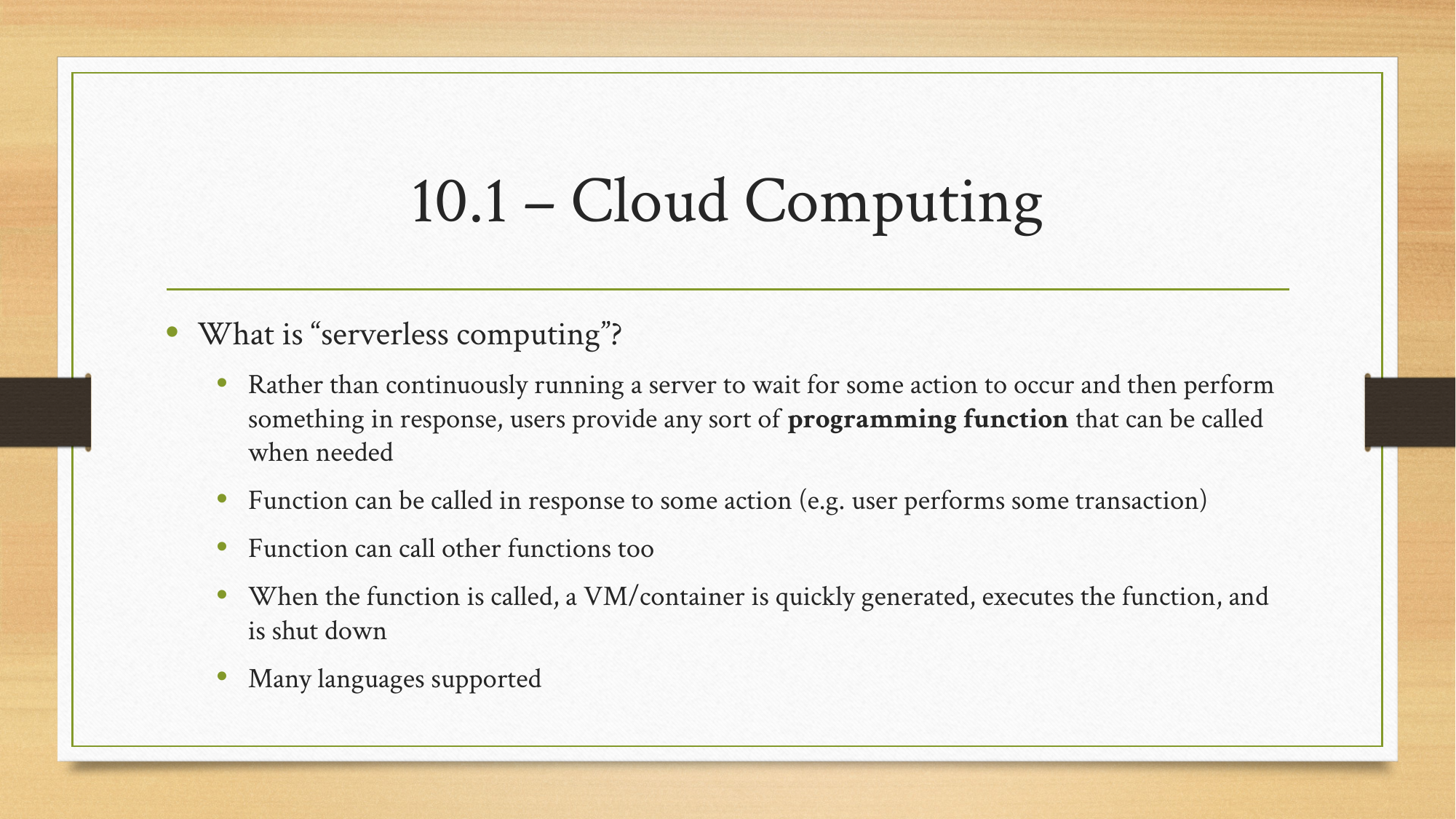

# 10.1 – Cloud Computing
What is “serverless computing”?
Rather than continuously running a server to wait for some action to occur and then perform something in response, users provide any sort of programming function that can be called when needed
Function can be called in response to some action (e.g. user performs some transaction)
Function can call other functions too
When the function is called, a VM/container is quickly generated, executes the function, and is shut down
Many languages supported